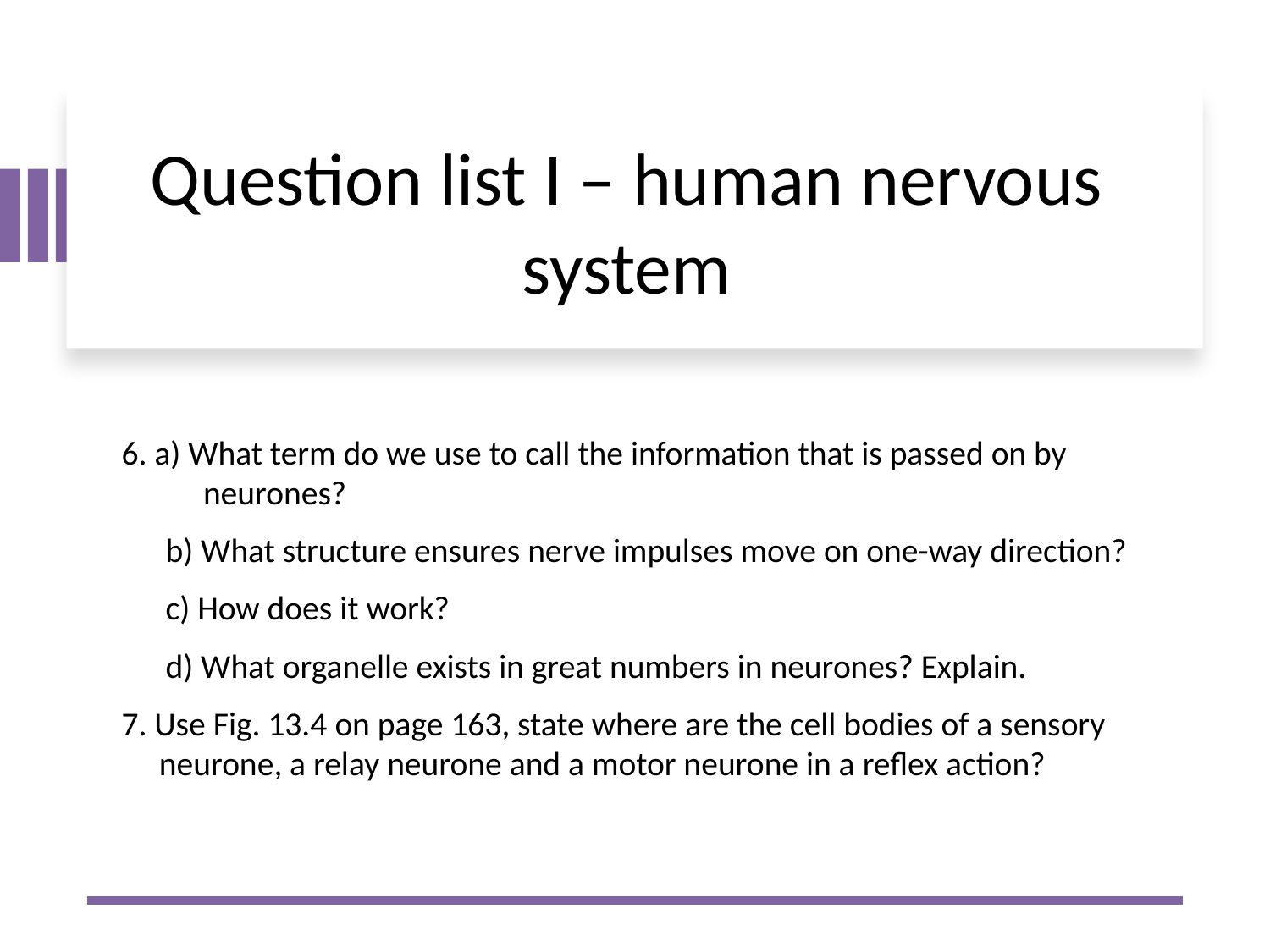

# Question list I – human nervous system

6. a) What term do we use to call the information that is passed on by neurones?
b) What structure ensures nerve impulses move on one-way direction?
c) How does it work?
d) What organelle exists in great numbers in neurones? Explain.
7. Use Fig. 13.4 on page 163, state where are the cell bodies of a sensory neurone, a relay neurone and a motor neurone in a reflex action?